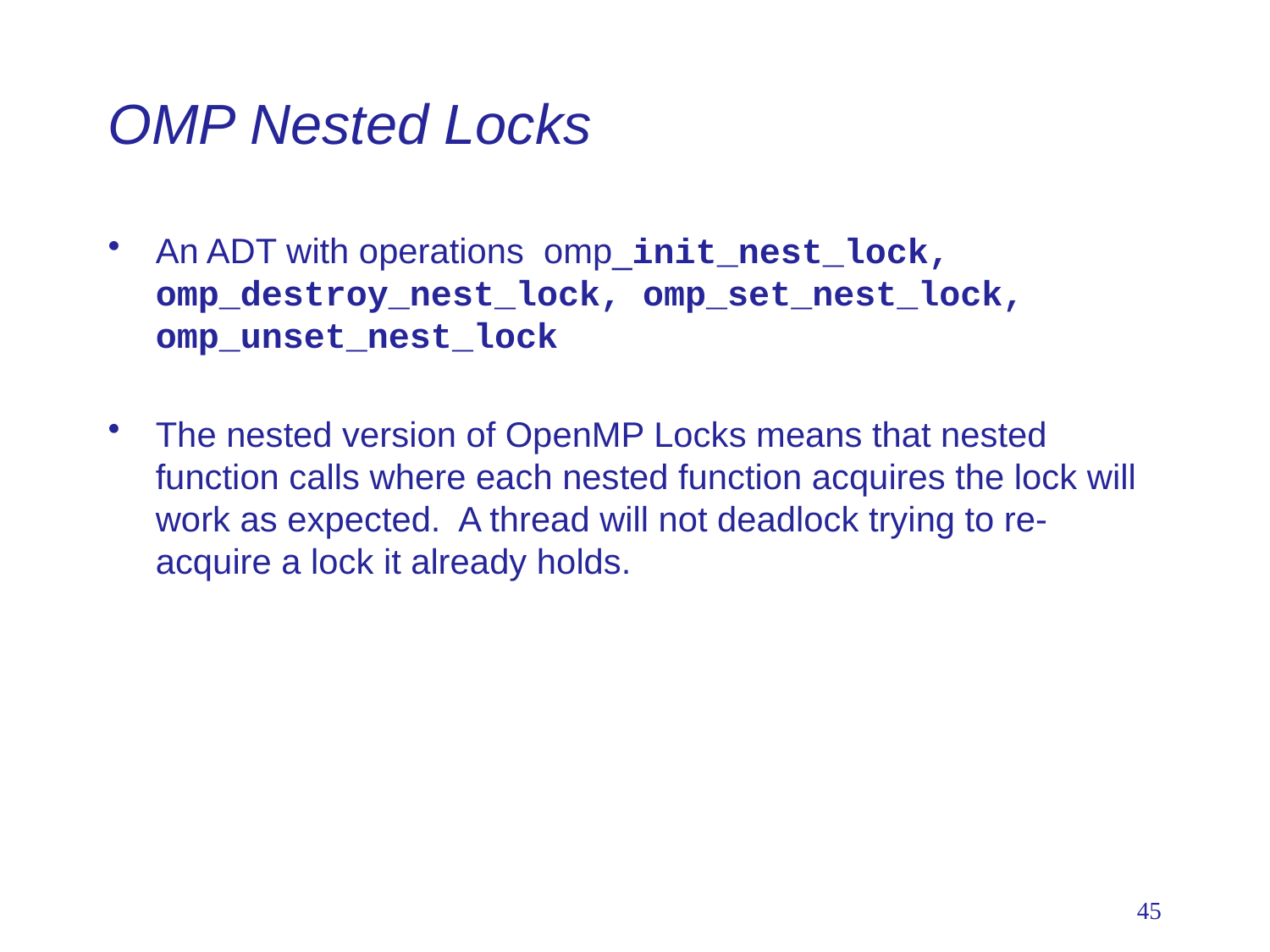

# OMP Nested Locks
An ADT with operations  omp_init_nest_lock, omp_destroy_nest_lock, omp_set_nest_lock, omp_unset_nest_lock

The nested version of OpenMP Locks means that nested function calls where each nested function acquires the lock will work as expected.  A thread will not deadlock trying to re-acquire a lock it already holds.

45